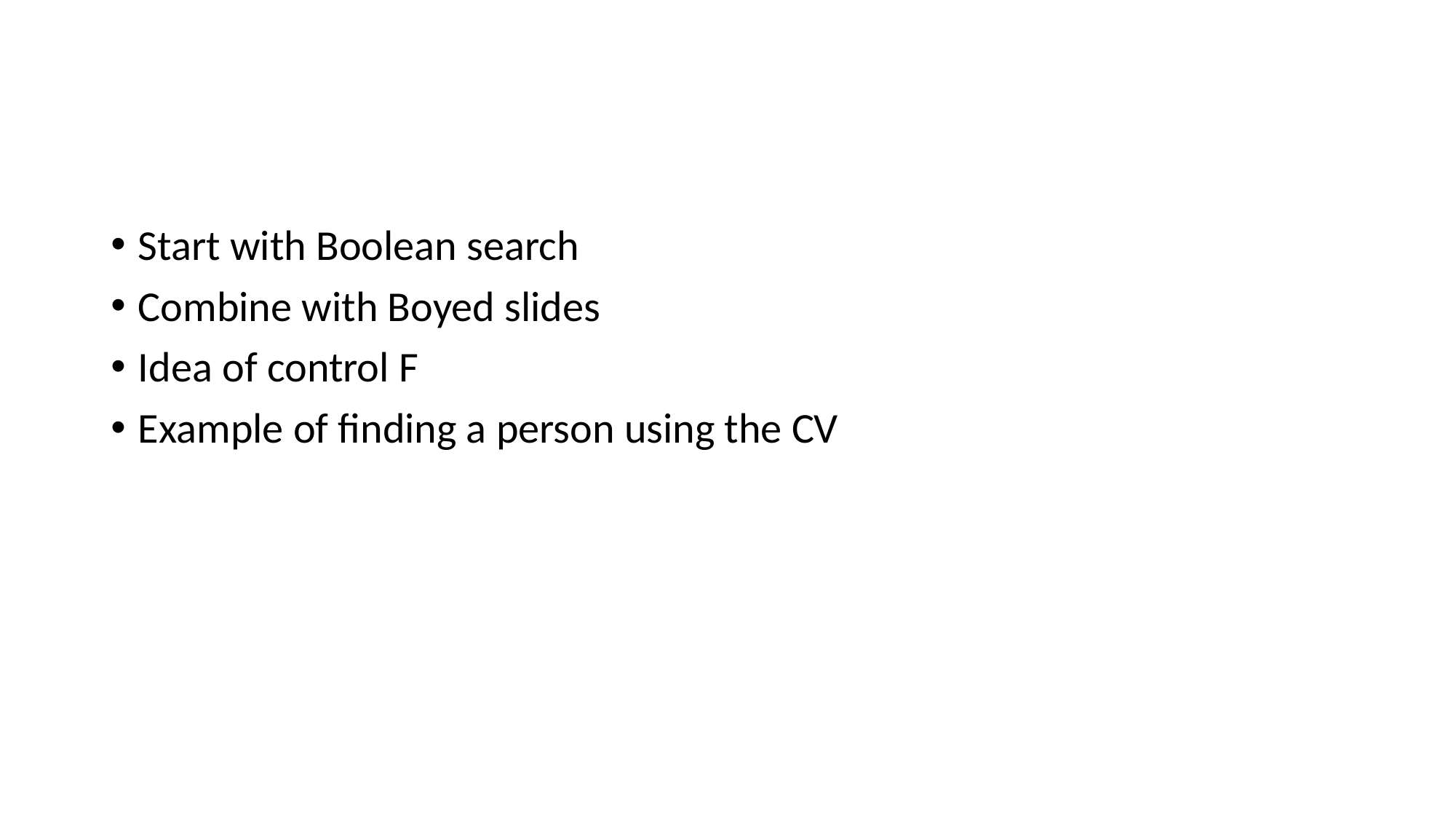

#
Start with Boolean search
Combine with Boyed slides
Idea of control F
Example of finding a person using the CV